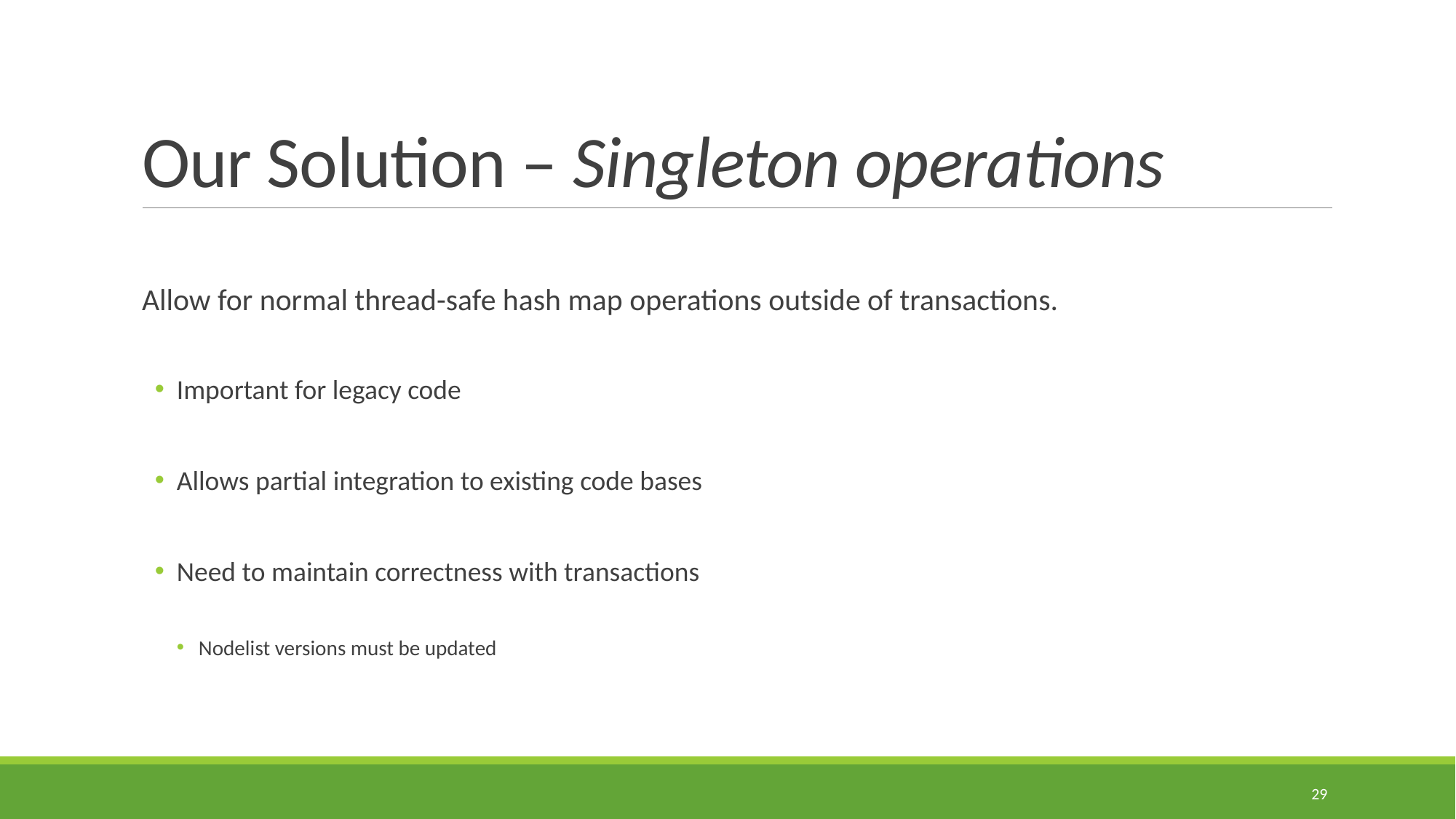

# Our Solution – Singleton operations
Allow for normal thread-safe hash map operations outside of transactions.
Important for legacy code
Allows partial integration to existing code bases
Need to maintain correctness with transactions
Nodelist versions must be updated
29